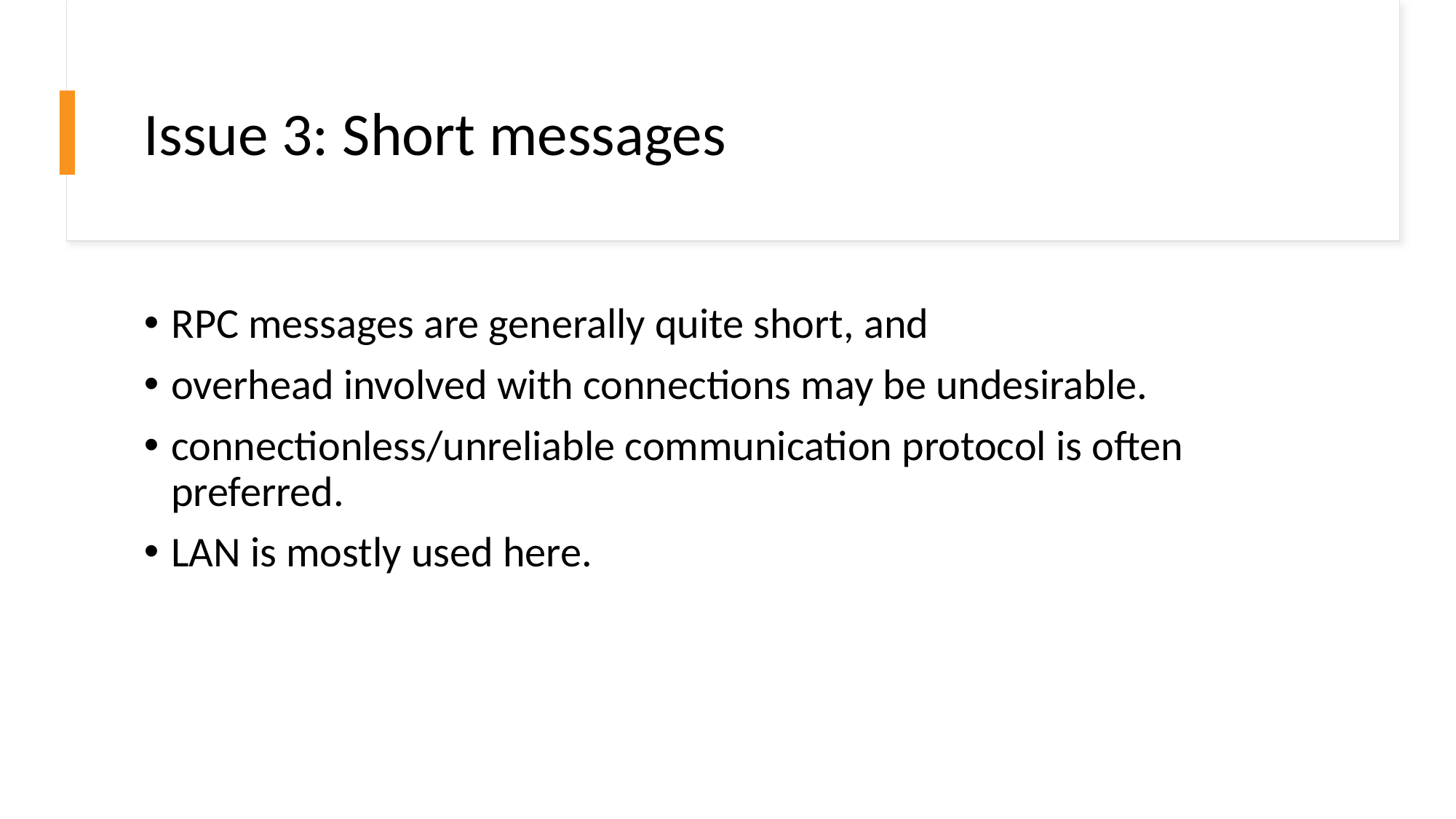

# Issue 3: Short messages

RPC messages are generally quite short, and
overhead involved with connections may be undesirable.
connectionless/unreliable communication protocol is often preferred.
LAN is mostly used here.